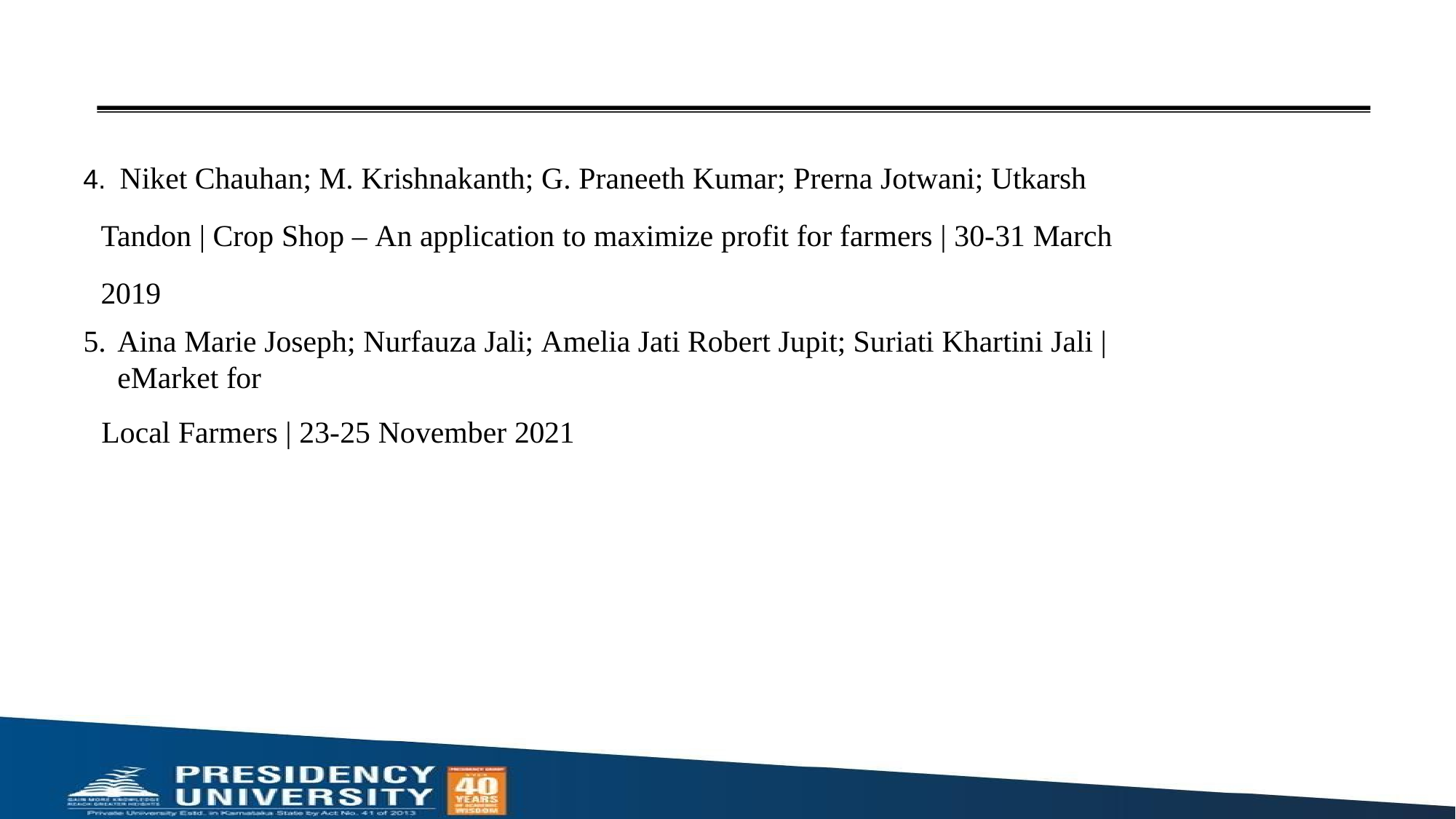

Niket Chauhan; M. Krishnakanth; G. Praneeth Kumar; Prerna Jotwani; Utkarsh Tandon | Crop Shop – An application to maximize profit for farmers | 30-31 March 2019
Aina Marie Joseph; Nurfauza Jali; Amelia Jati Robert Jupit; Suriati Khartini Jali | eMarket for
Local Farmers | 23-25 November 2021